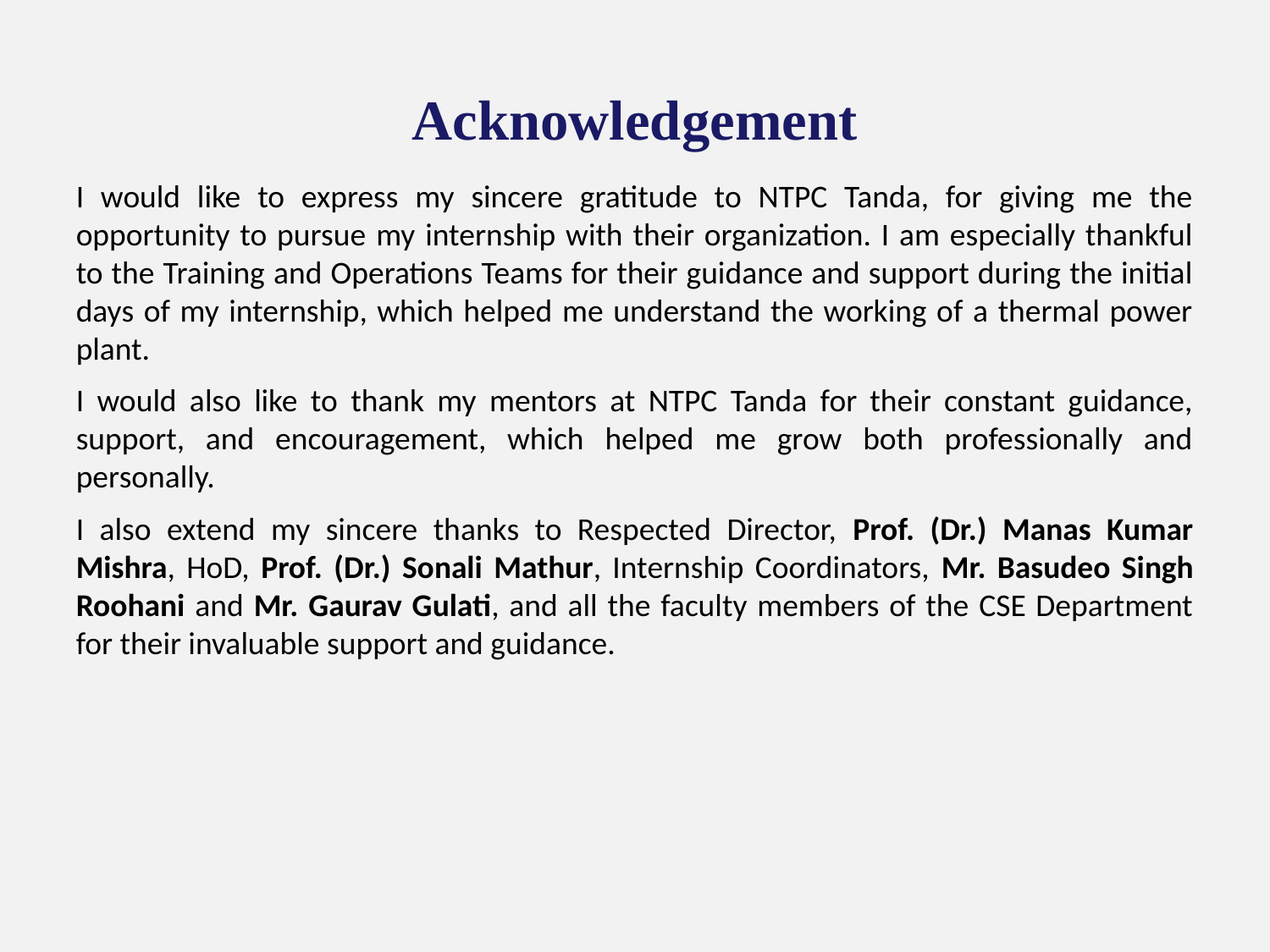

# Acknowledgement
I would like to express my sincere gratitude to NTPC Tanda, for giving me the opportunity to pursue my internship with their organization. I am especially thankful to the Training and Operations Teams for their guidance and support during the initial days of my internship, which helped me understand the working of a thermal power plant.
I would also like to thank my mentors at NTPC Tanda for their constant guidance, support, and encouragement, which helped me grow both professionally and personally.
I also extend my sincere thanks to Respected Director, Prof. (Dr.) Manas Kumar Mishra, HoD, Prof. (Dr.) Sonali Mathur, Internship Coordinators, Mr. Basudeo Singh Roohani and Mr. Gaurav Gulati, and all the faculty members of the CSE Department for their invaluable support and guidance.